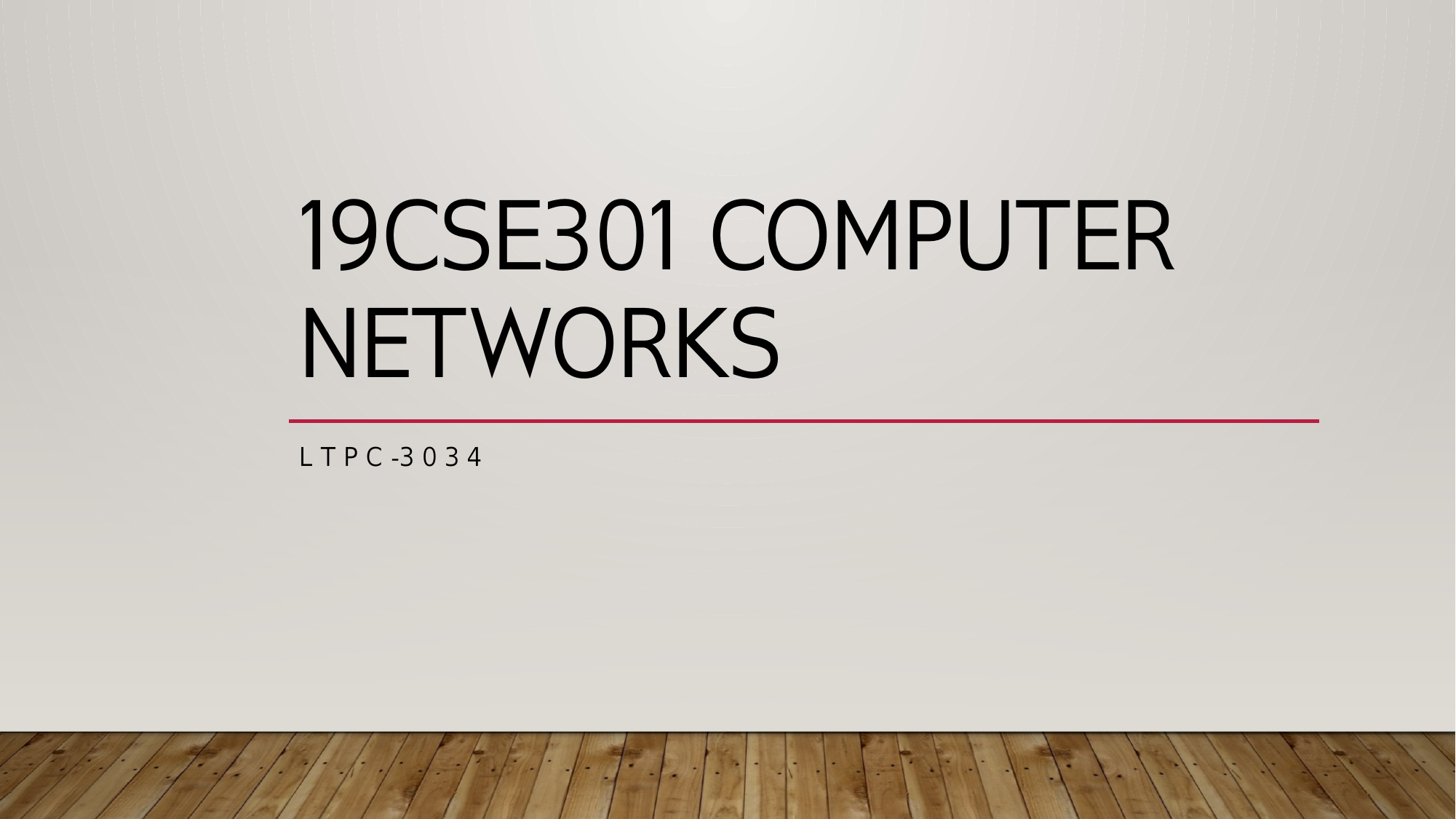

# 19CSE301 Computer Networks
L T P C -3 0 3 4